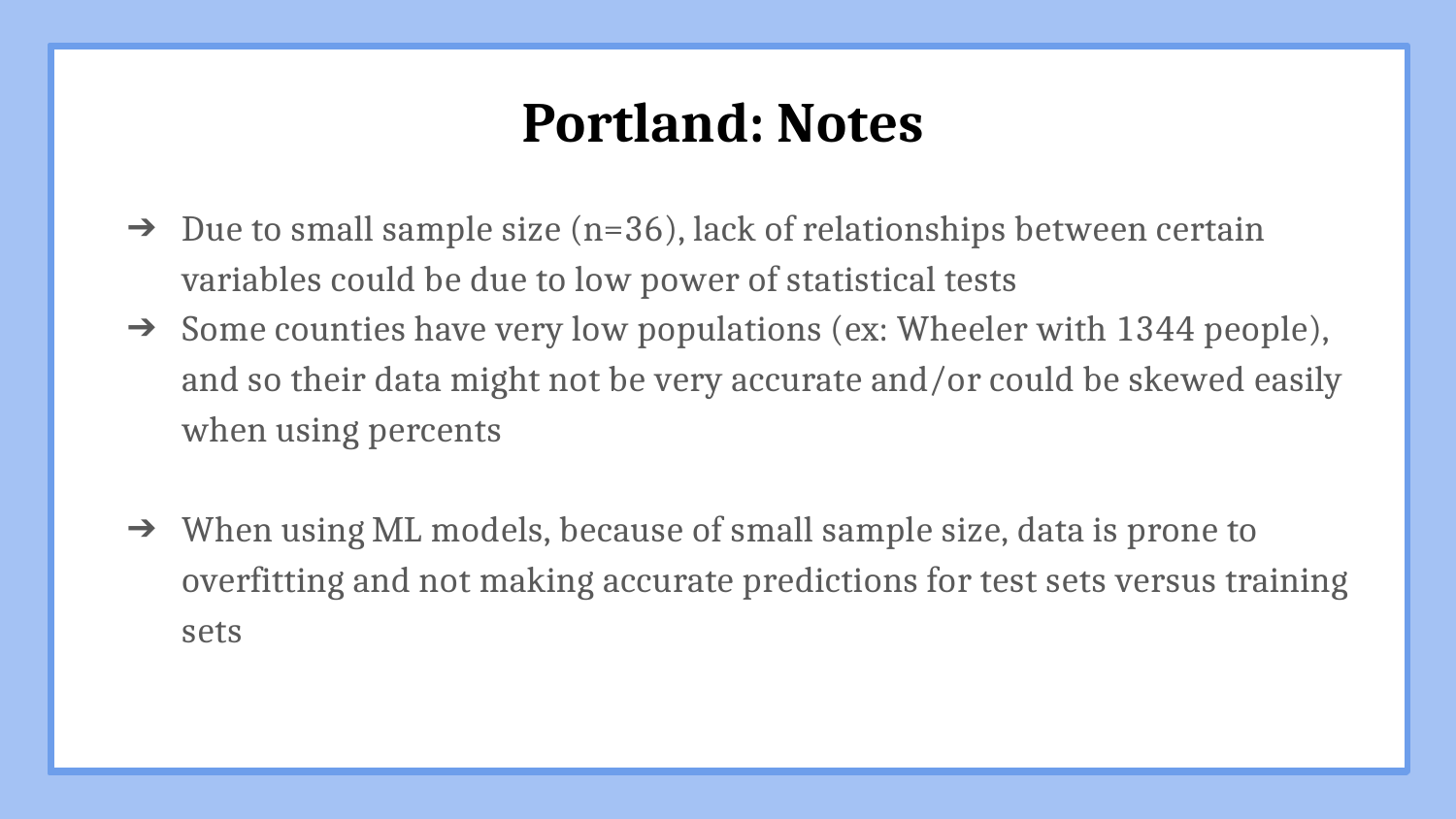

# Portland: Notes
Due to small sample size (n=36), lack of relationships between certain variables could be due to low power of statistical tests
Some counties have very low populations (ex: Wheeler with 1344 people), and so their data might not be very accurate and/or could be skewed easily when using percents

When using ML models, because of small sample size, data is prone to overfitting and not making accurate predictions for test sets versus training sets